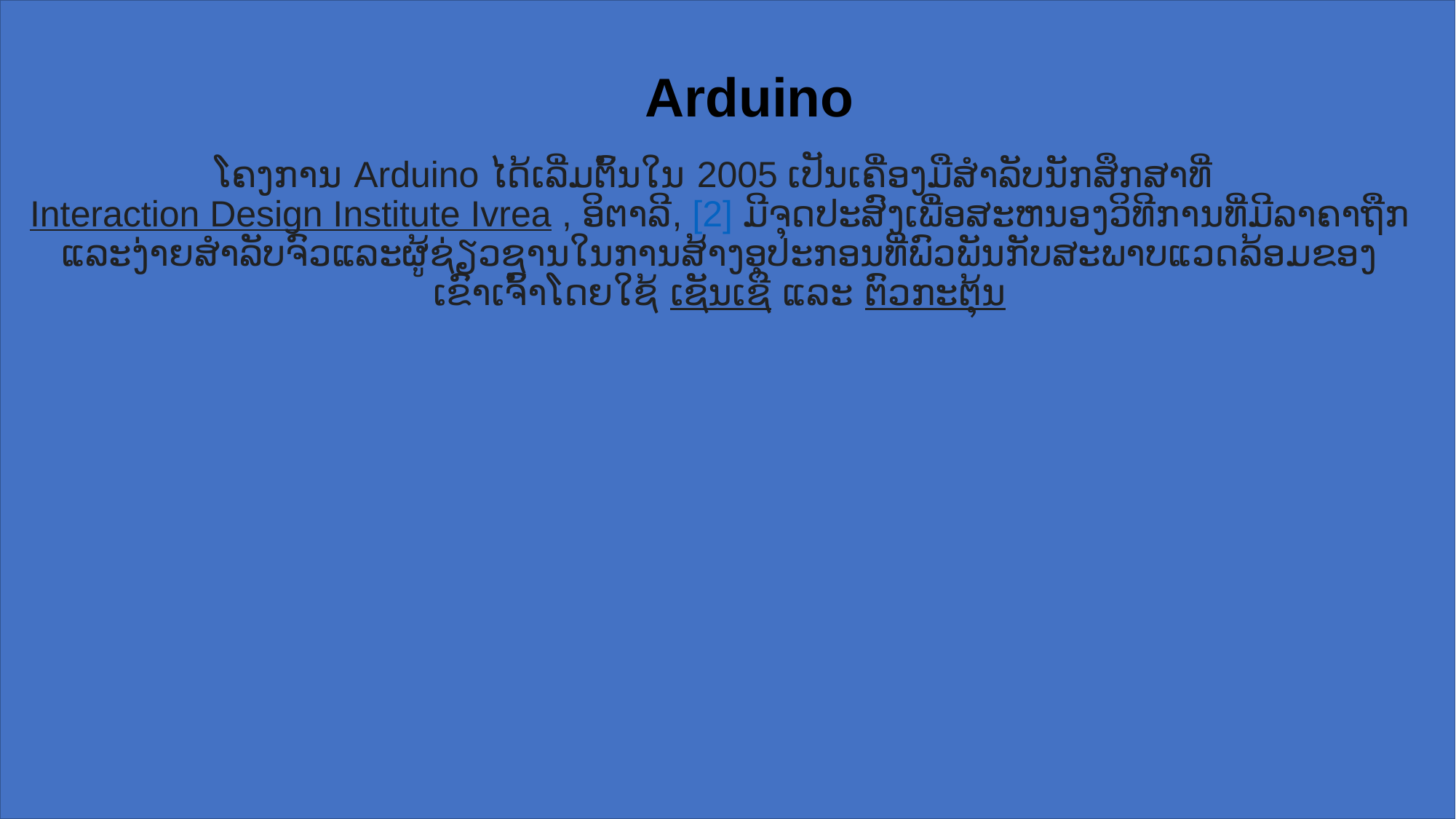

# Arduino
ໂຄງການ Arduino ໄດ້ເລີ່ມຕົ້ນໃນ 2005 ເປັນເຄື່ອງມືສໍາລັບນັກສຶກສາທີ່ Interaction Design Institute Ivrea , ອິຕາລີ, [2] ມີຈຸດປະສົງເພື່ອສະຫນອງວິທີການທີ່ມີລາຄາຖືກແລະງ່າຍສໍາລັບຈົວແລະຜູ້ຊ່ຽວຊານໃນການສ້າງອຸປະກອນທີ່ພົວພັນກັບສະພາບແວດລ້ອມຂອງເຂົາເຈົ້າໂດຍໃຊ້ ເຊັນເຊີ ແລະ ຕົວກະຕຸ້ນ